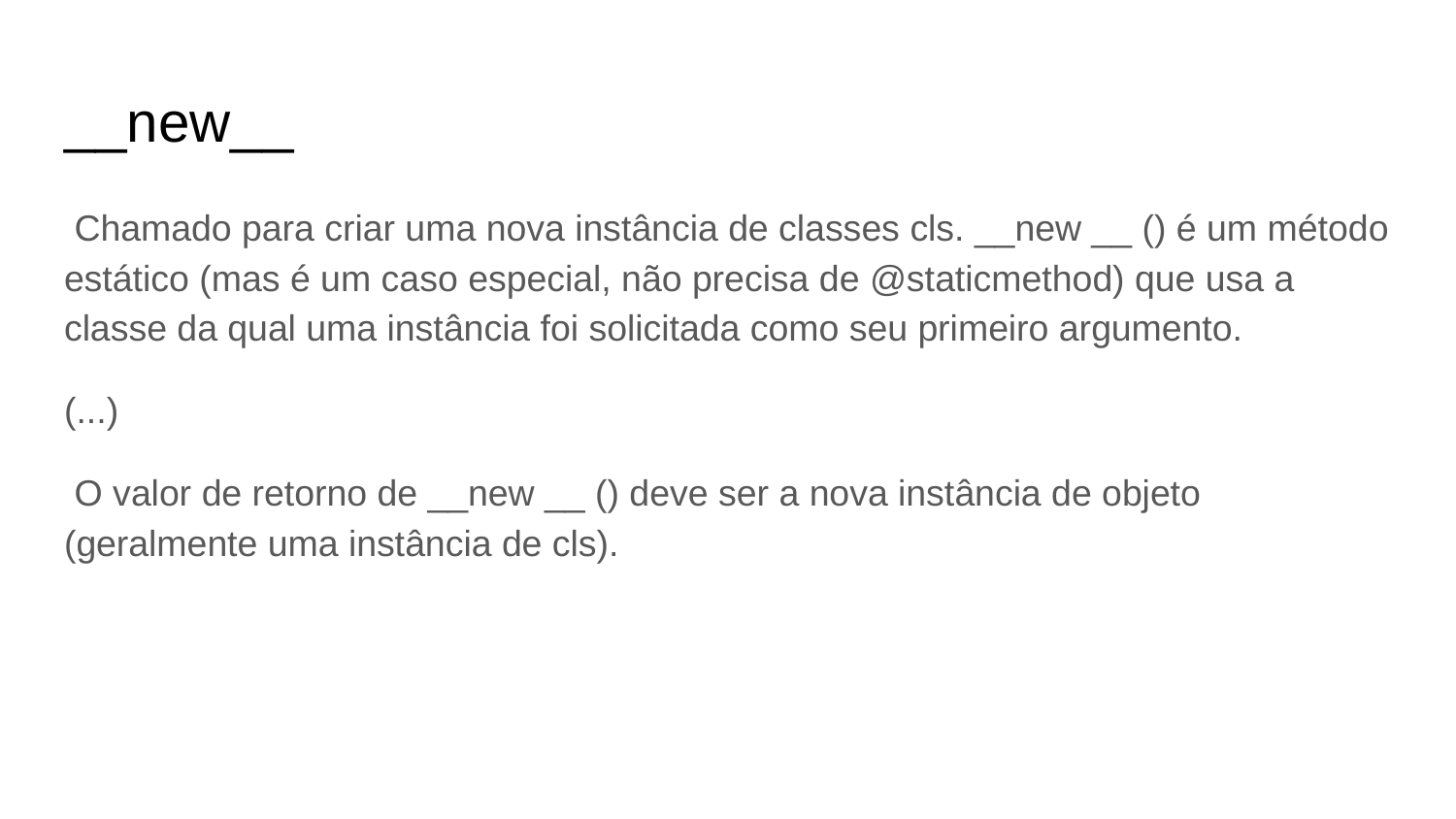

# __new__
 Chamado para criar uma nova instância de classes cls. __new __ () é um método estático (mas é um caso especial, não precisa de @staticmethod) que usa a classe da qual uma instância foi solicitada como seu primeiro argumento.
(...)
 O valor de retorno de __new __ () deve ser a nova instância de objeto (geralmente uma instância de cls).